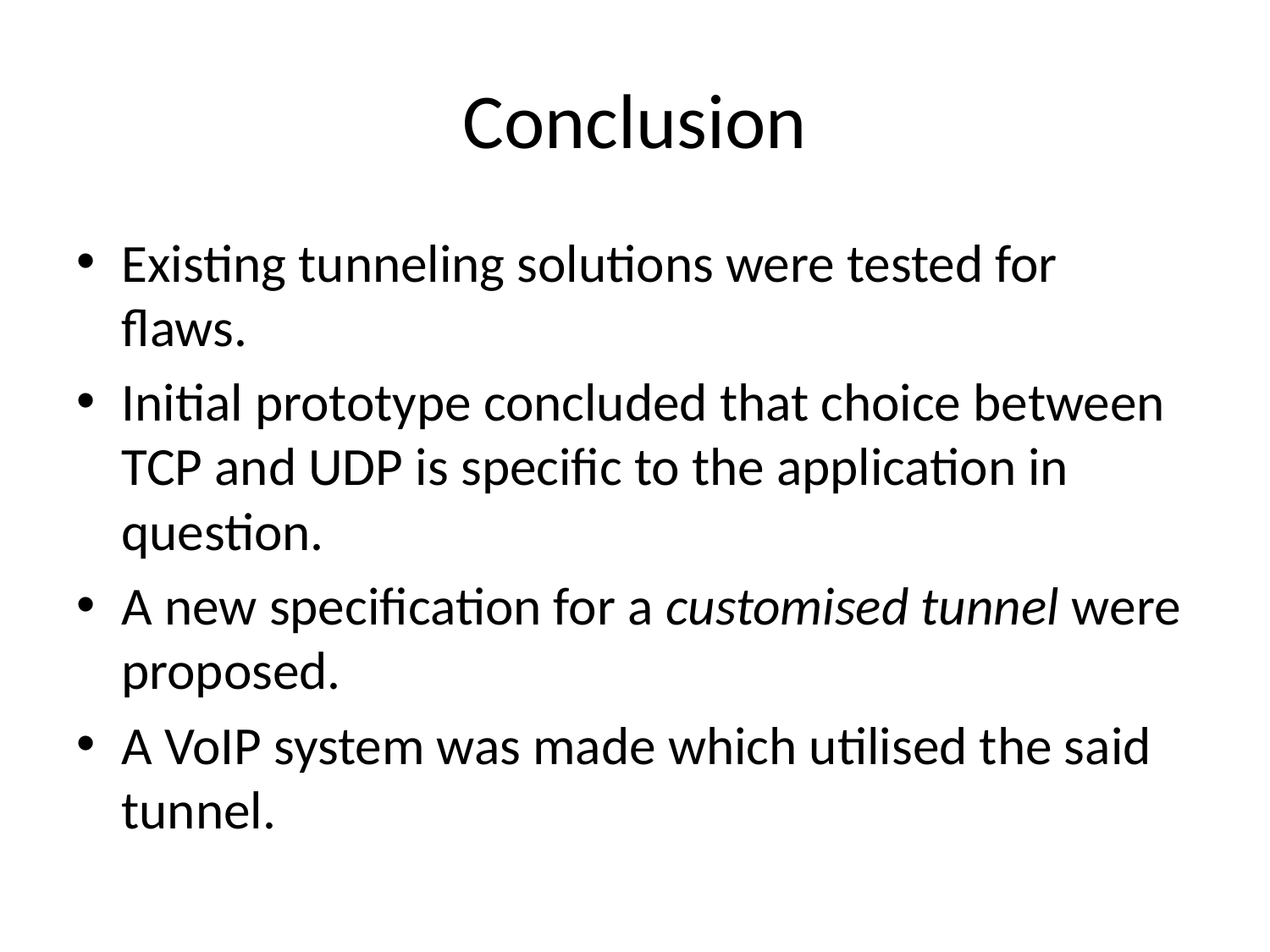

# Conclusion
Existing tunneling solutions were tested for flaws.
Initial prototype concluded that choice between TCP and UDP is specific to the application in question.
A new specification for a customised tunnel were proposed.
A VoIP system was made which utilised the said tunnel.